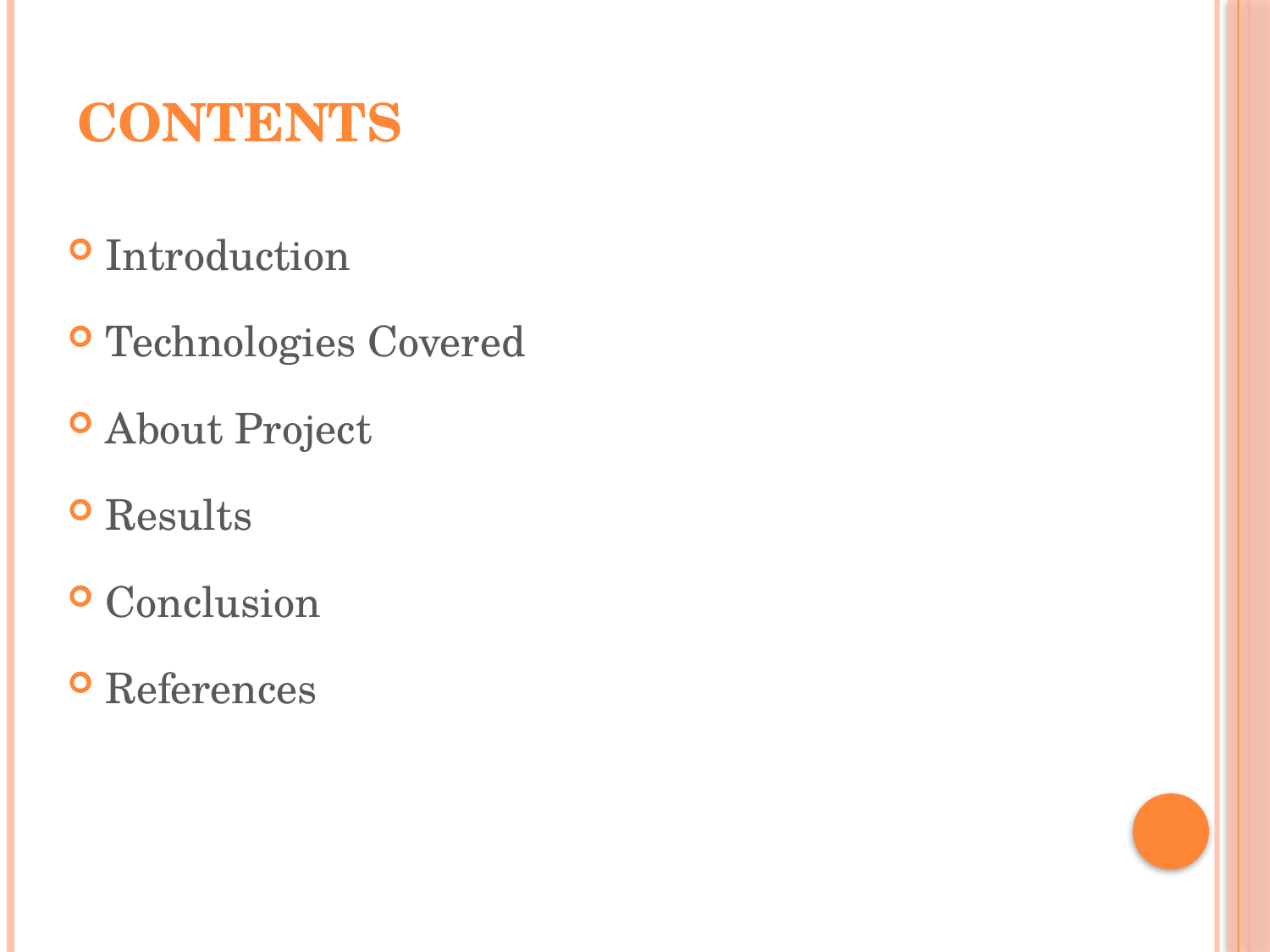

# CONTENTS
Introduction
Technologies Covered
About Project
Results
Conclusion
References